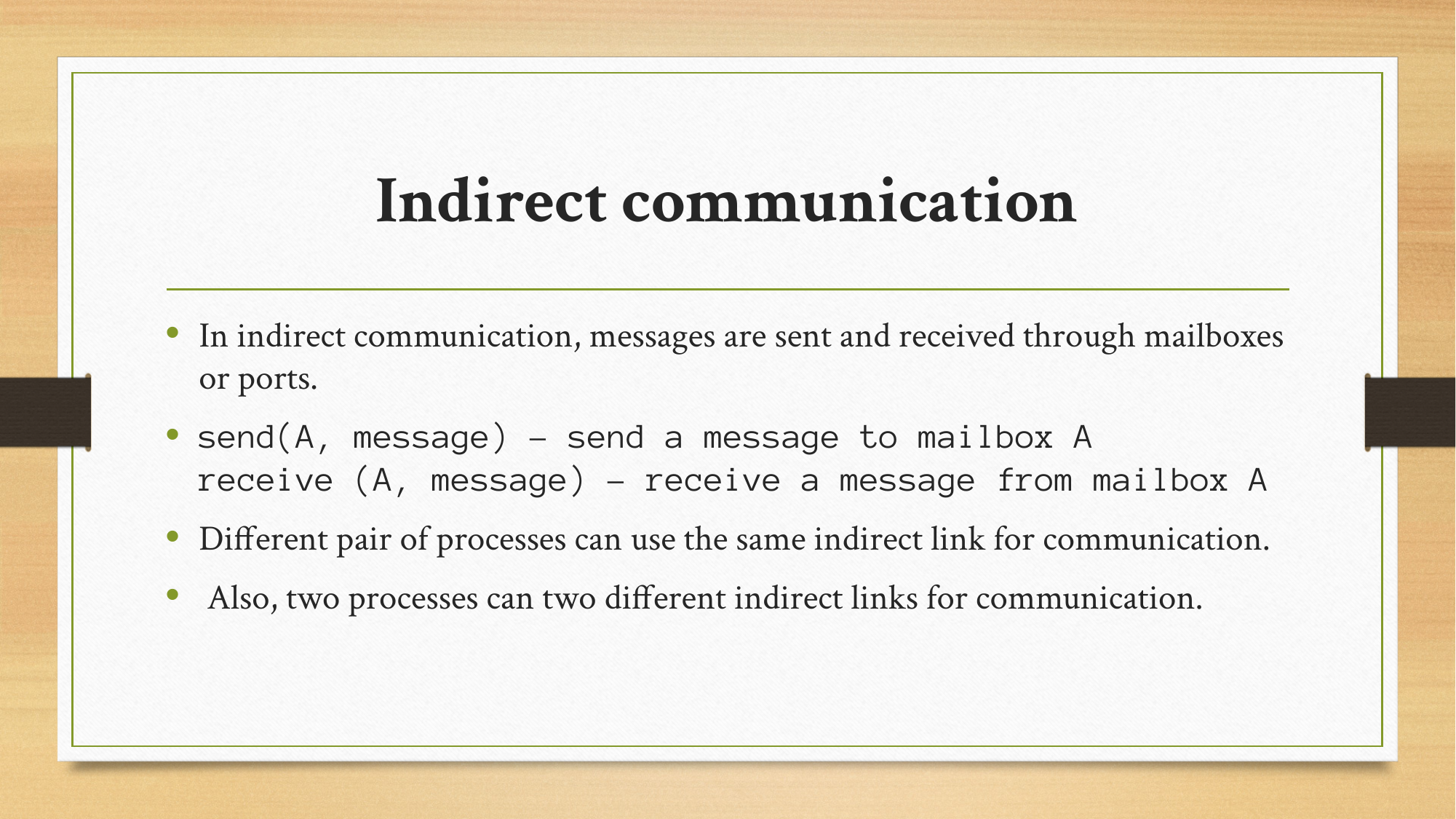

# Indirect communication
In indirect communication, messages are sent and received through mailboxes or ports.
send(A, message) – send a message to mailbox A
receive (A, message) – receive a message from mailbox A
Different pair of processes can use the same indirect link for communication.
 Also, two processes can two different indirect links for communication.